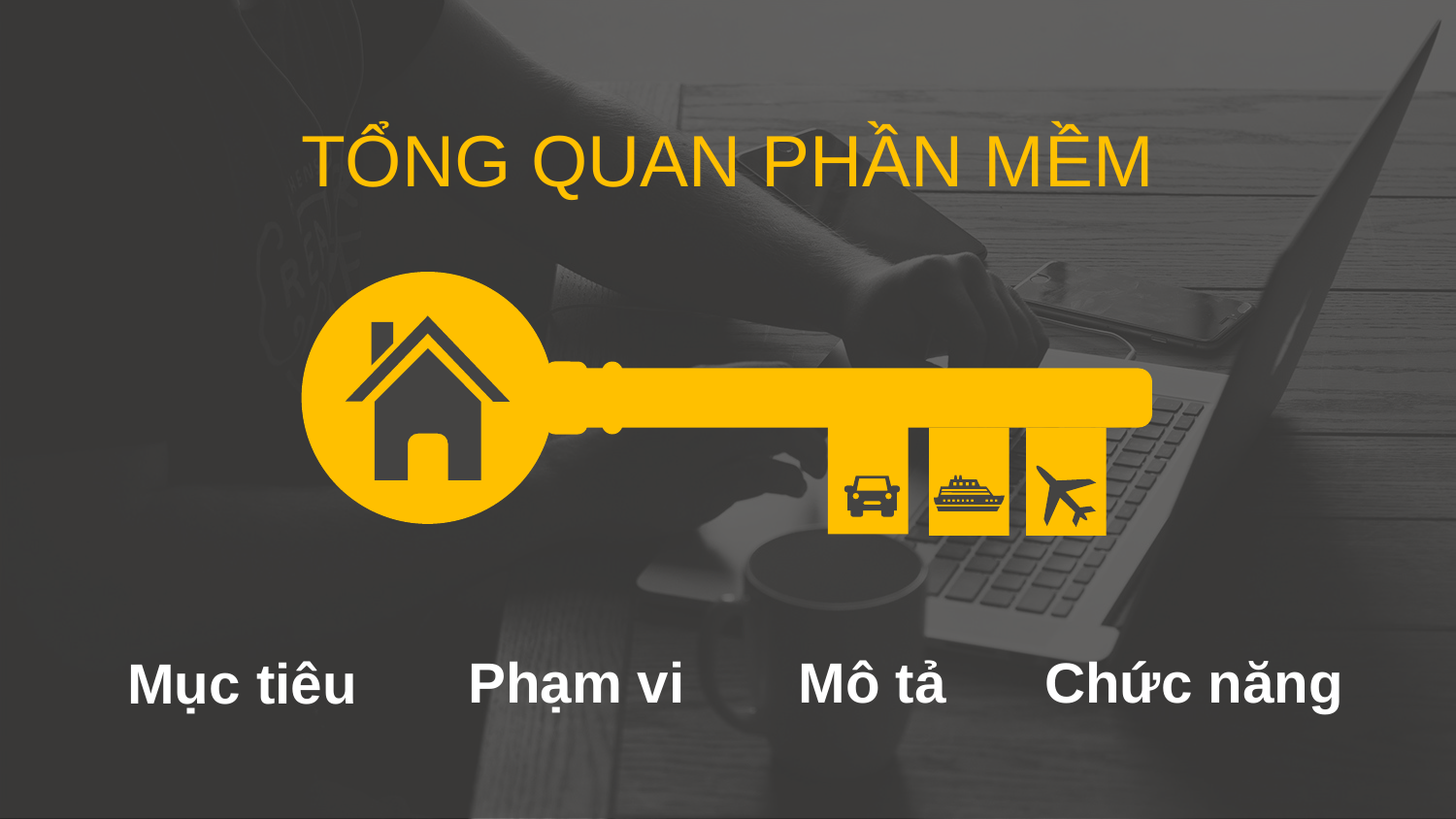

TỔNG QUAN PHẦN MỀM

Phạm vi
Mô tả
Chức năng
Mục tiêu